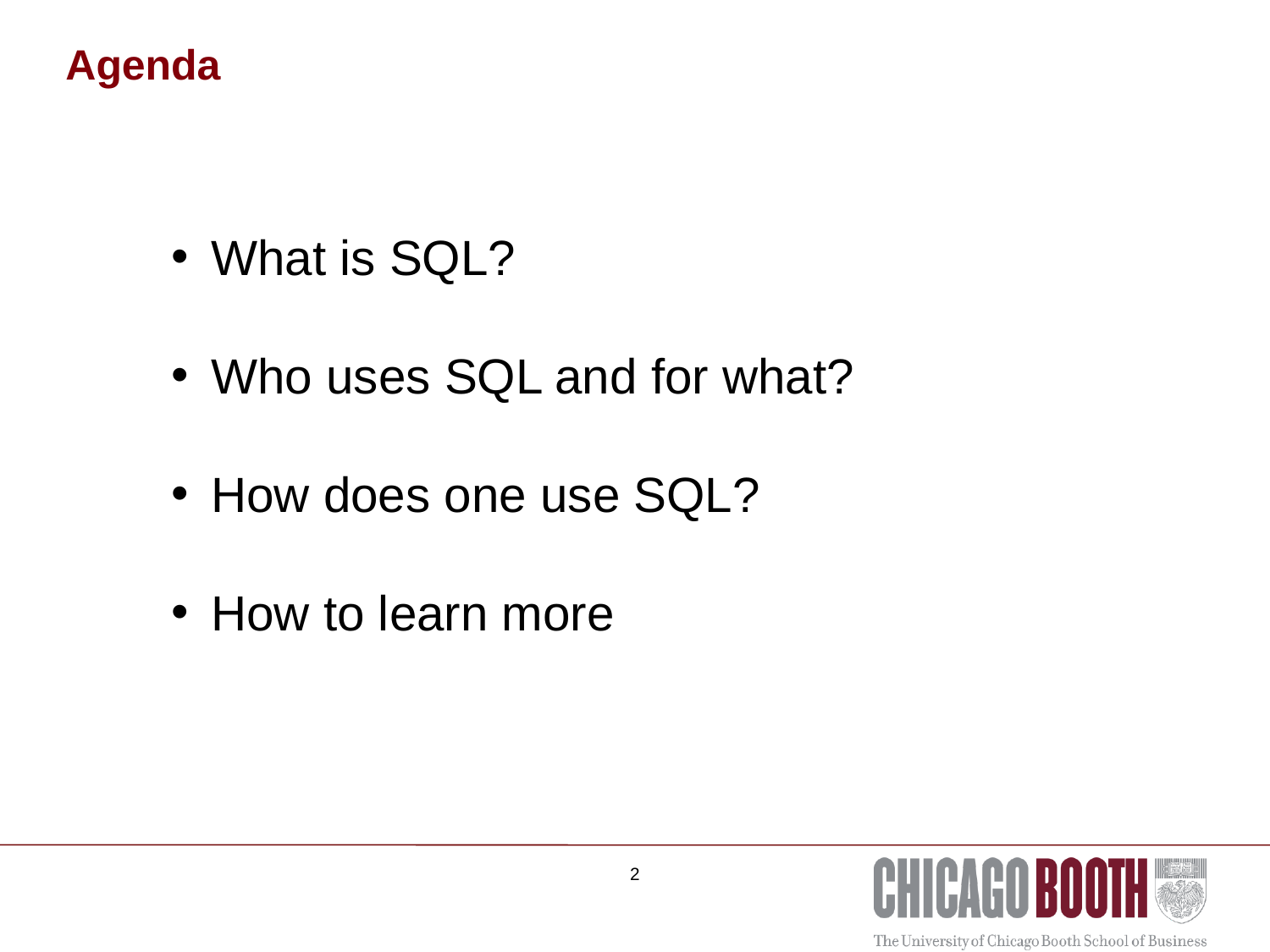

Agenda
What is SQL?

Who uses SQL and for what?

How does one use SQL?

How to learn more
2